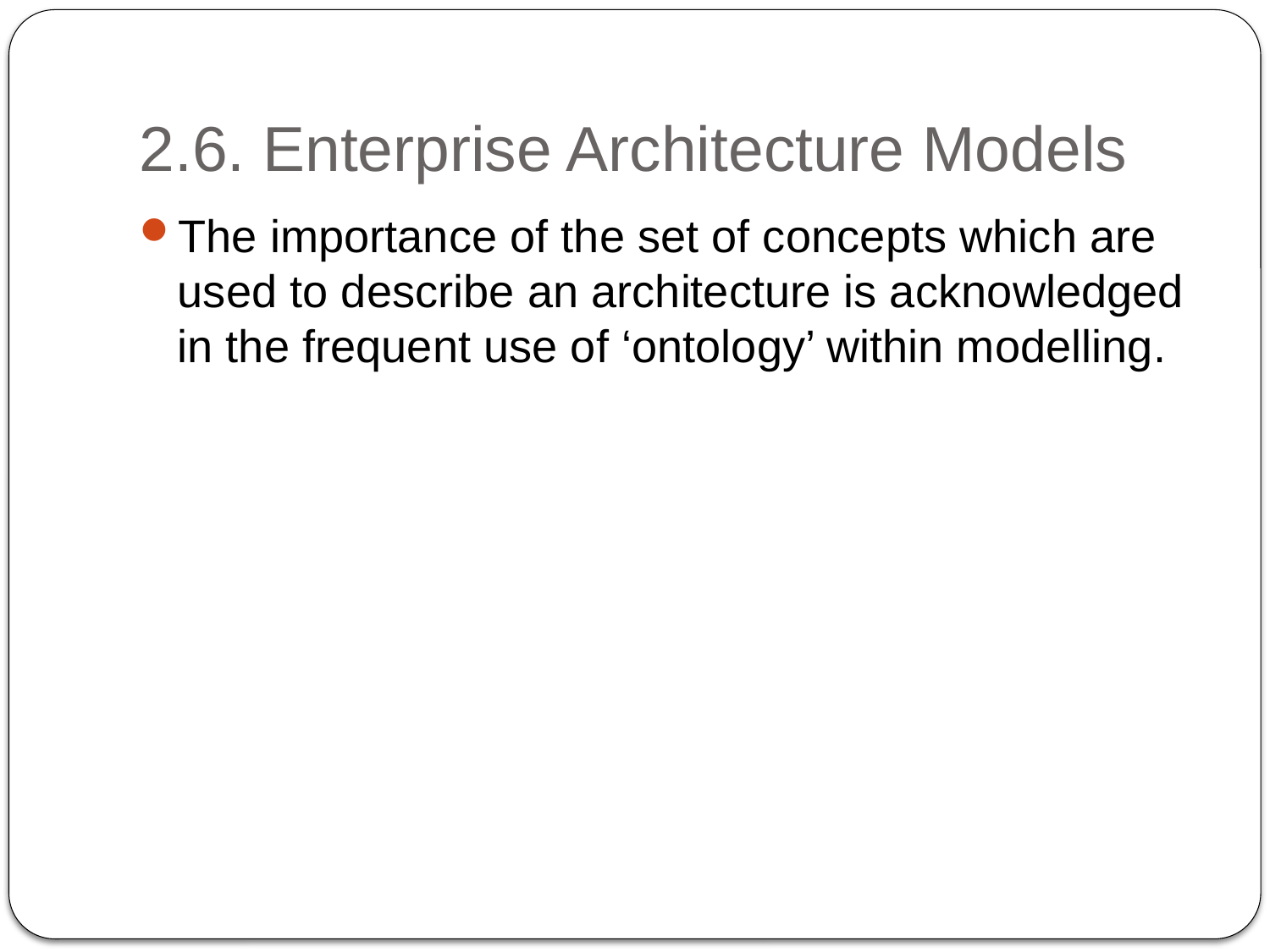

# 2.6. Enterprise Architecture Models
The importance of the set of concepts which are used to describe an architecture is acknowledged in the frequent use of ‘ontology’ within modelling.